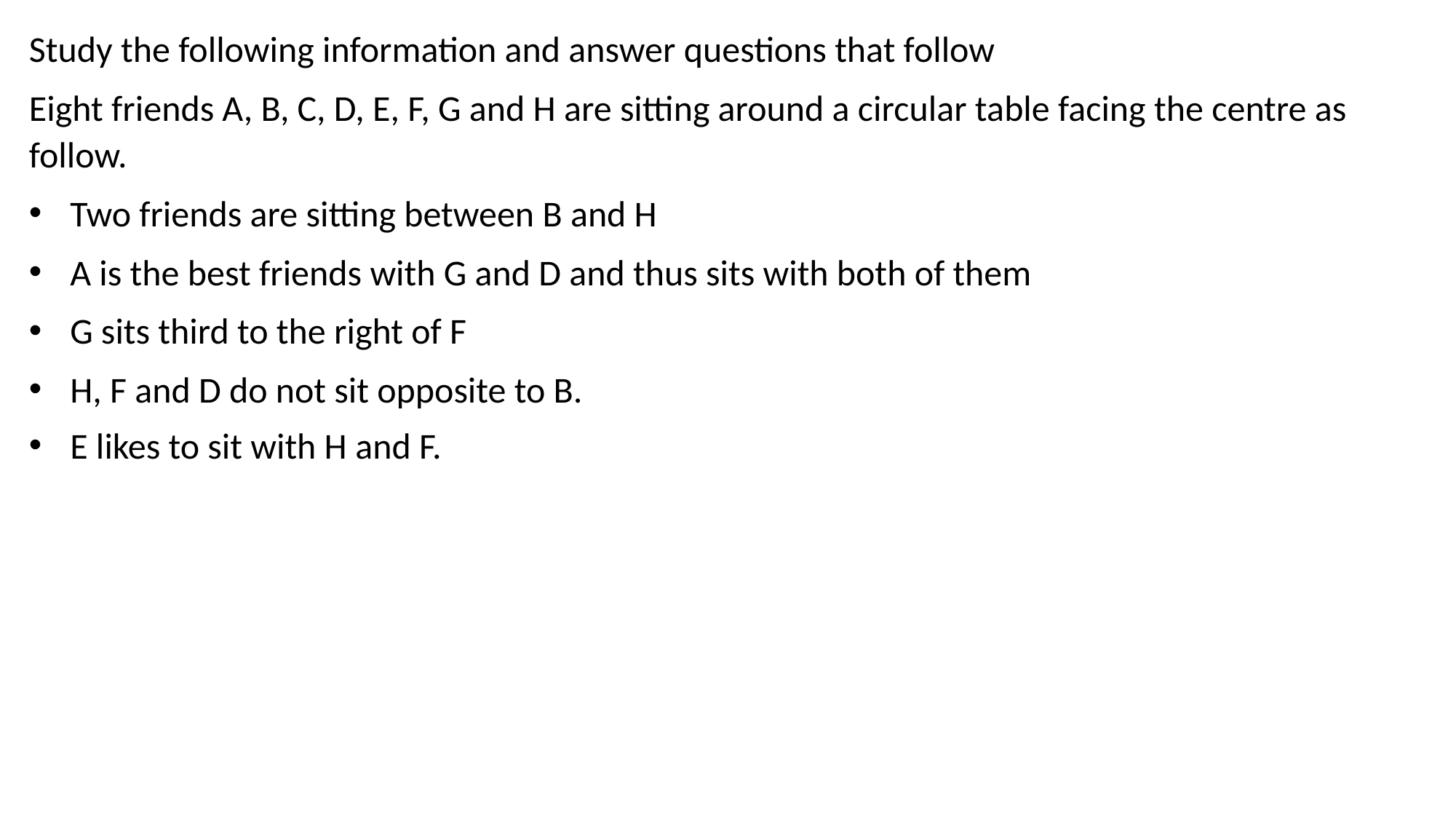

Study the following information and answer questions that follow
Eight friends A, B, C, D, E, F, G and H are sitting around a circular table facing the centre as follow.
Two friends are sitting between B and H
A is the best friends with G and D and thus sits with both of them
G sits third to the right of F
H, F and D do not sit opposite to B.
E likes to sit with H and F.